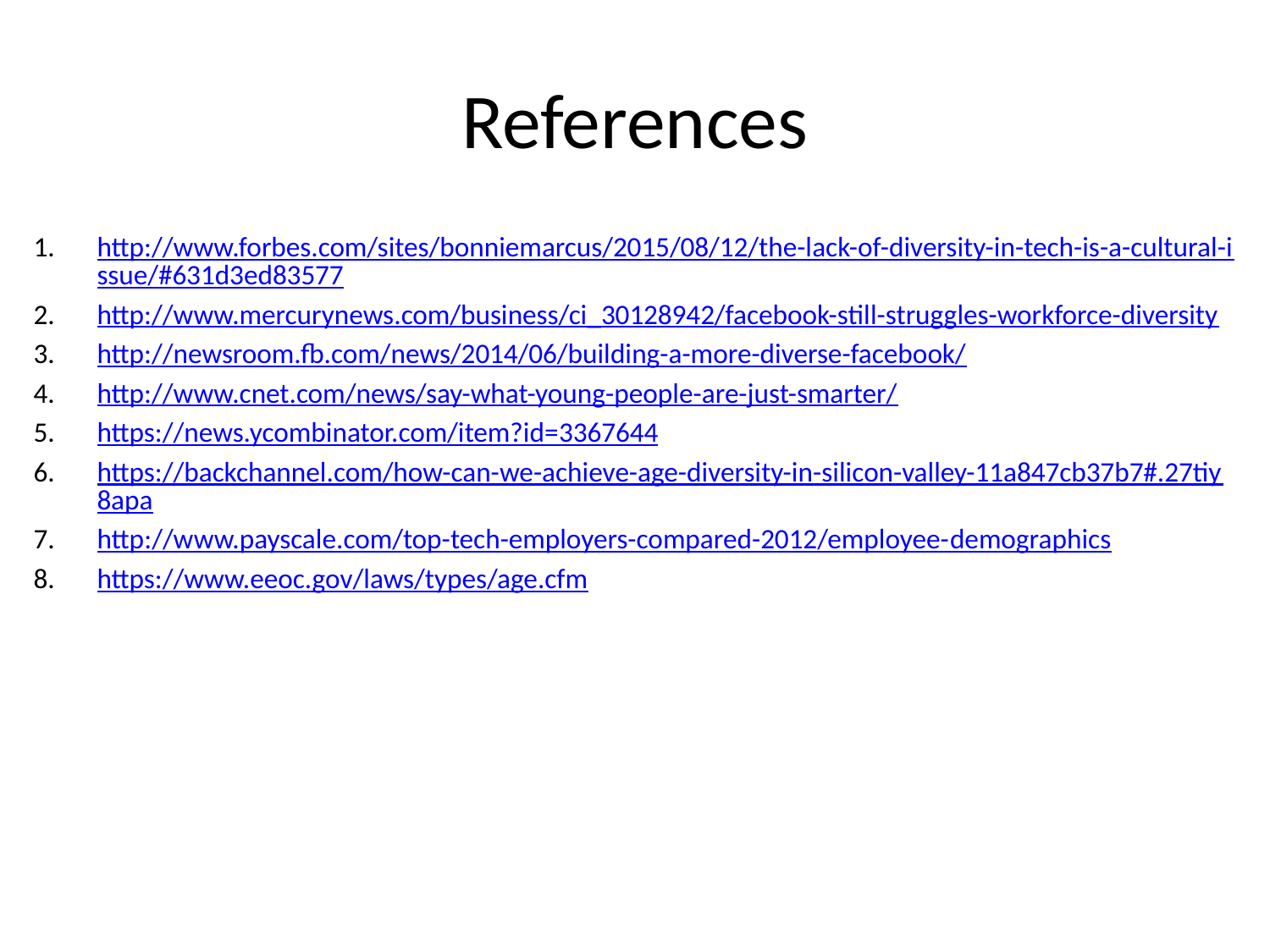

# References
http://www.forbes.com/sites/bonniemarcus/2015/08/12/the-lack-of-diversity-in-tech-is-a-cultural-issue/#631d3ed83577
http://www.mercurynews.com/business/ci_30128942/facebook-still-struggles-workforce-diversity
http://newsroom.fb.com/news/2014/06/building-a-more-diverse-facebook/
http://www.cnet.com/news/say-what-young-people-are-just-smarter/
https://news.ycombinator.com/item?id=3367644
https://backchannel.com/how-can-we-achieve-age-diversity-in-silicon-valley-11a847cb37b7#.27tiy8apa
http://www.payscale.com/top-tech-employers-compared-2012/employee-demographics
https://www.eeoc.gov/laws/types/age.cfm